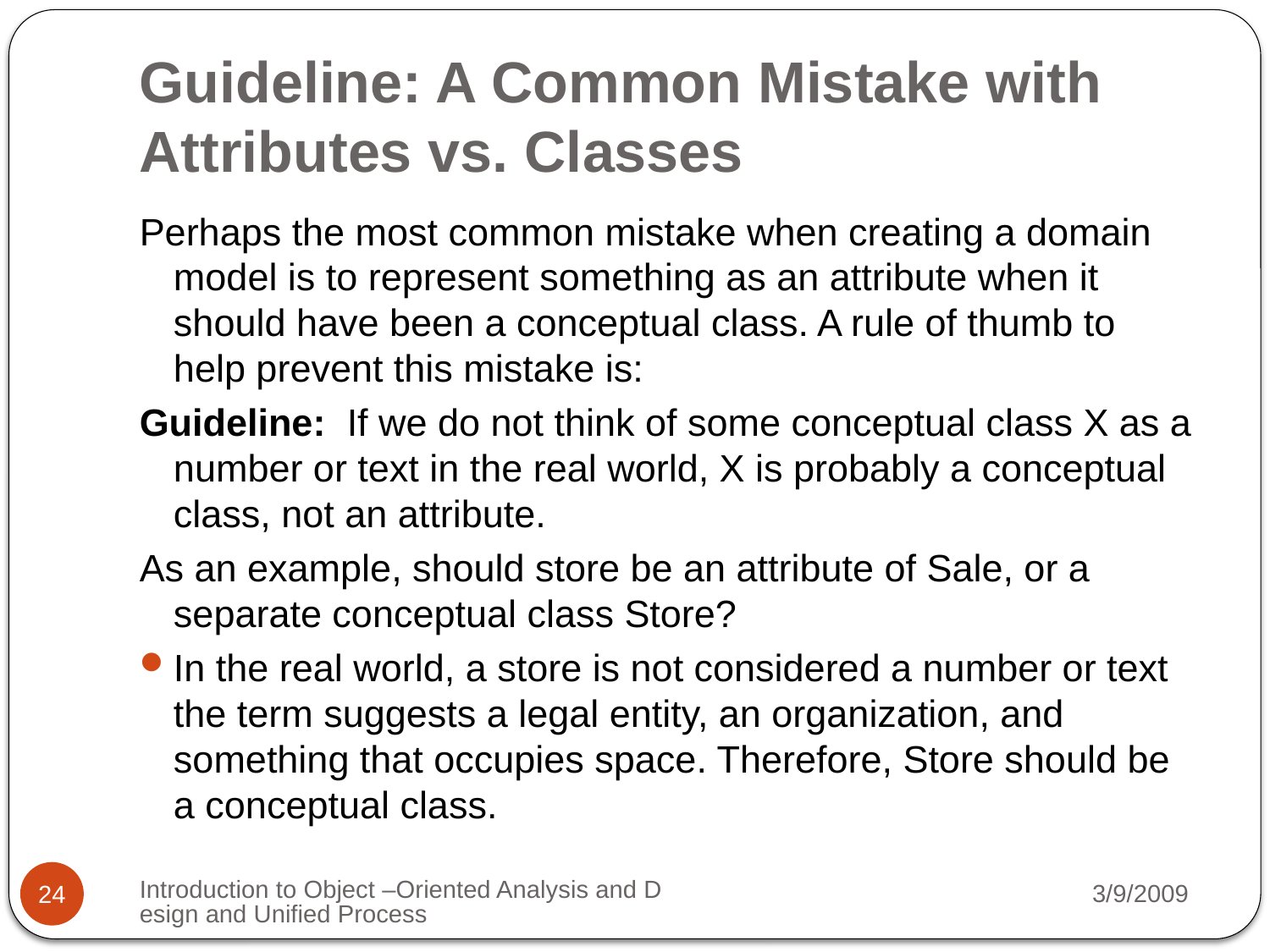

# Guideline: A Common Mistake with Attributes vs. Classes
Perhaps the most common mistake when creating a domain model is to represent something as an attribute when it should have been a conceptual class. A rule of thumb to help prevent this mistake is:
Guideline:  If we do not think of some conceptual class X as a number or text in the real world, X is probably a conceptual class, not an attribute.
As an example, should store be an attribute of Sale, or a separate conceptual class Store?
In the real world, a store is not considered a number or text the term suggests a legal entity, an organization, and something that occupies space. Therefore, Store should be a conceptual class.

Introduction to Object –Oriented Analysis and Design and Unified Process
3/9/2009
24